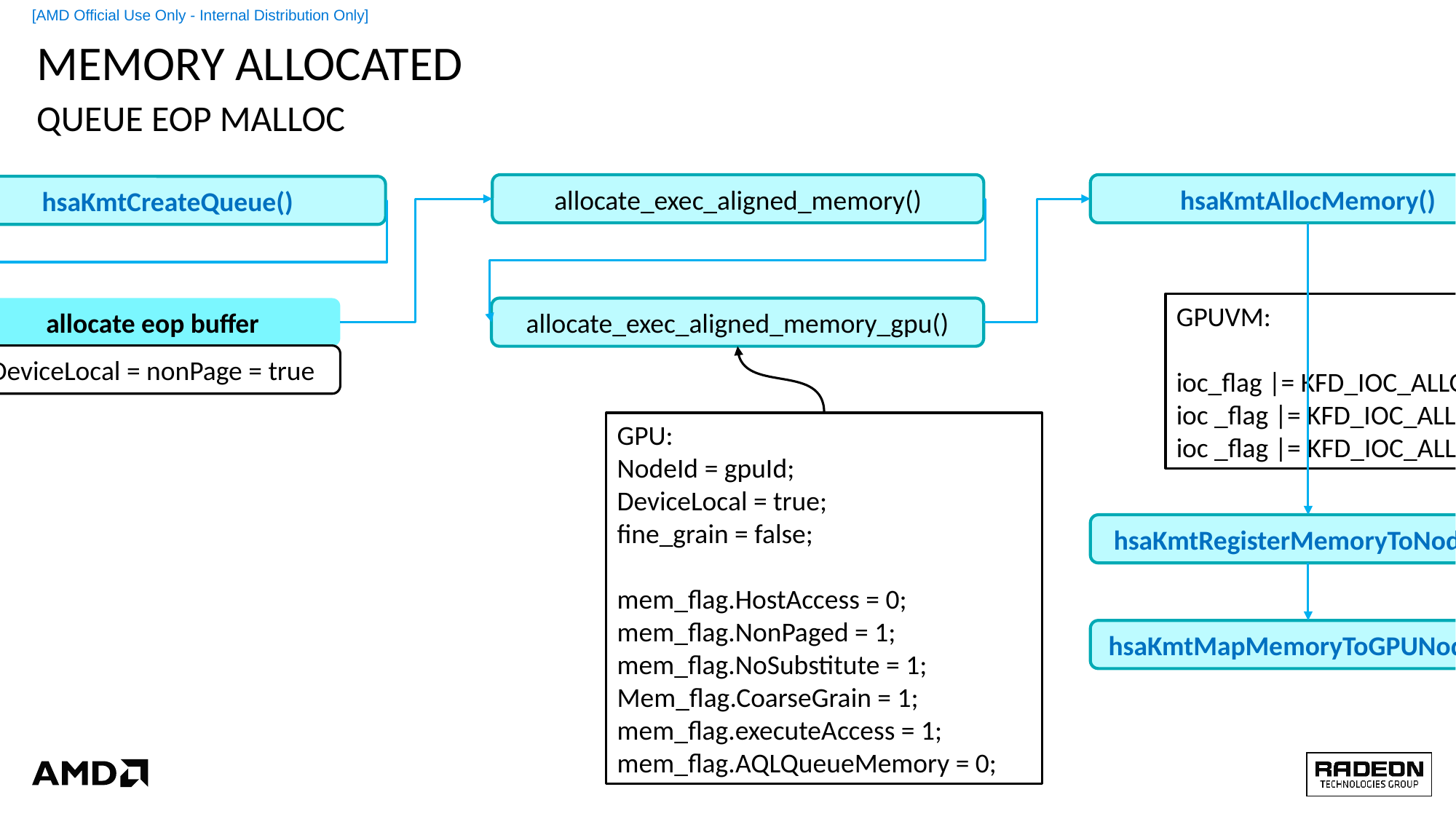

# Memory allocated
Queue eop MALLOC
fmm_allocate_device()
hsaKmtAllocMemory()
allocate_exec_aligned_memory()
hsaKmtCreateQueue()
aperture allocate area
Ioctl(AMDKFD_IOC_ALLOC_MEMORY_OF_GPU)
GPUVM:

ioc_flag |= KFD_IOC_ALLOC_MEM_FLAGS_VRAM;
ioc _flag |= KFD_IOC_ALLOC_MEM_FLAGS_EXECUTABLE;
ioc _flag |= KFD_IOC_ALLOC_MEM_FLAGS_NO_SUBSTITUTE
allocate eop buffer
allocate_exec_aligned_memory_gpu()
DeviceLocal = nonPage = true
create vm object
GPU:
NodeId = gpuId;
DeviceLocal = true;
fine_grain = false;

mem_flag.HostAccess = 0;
mem_flag.NonPaged = 1;
mem_flag.NoSubstitute = 1; Mem_flag.CoarseGrain = 1;
mem_flag.executeAccess = 1;
mem_flag.AQLQueueMemory = 0;
map offset to drm
hsaKmtRegisterMemoryToNodes()
fmm_register_memory()
vm_obj->user_ptr
fmm_map_to_gpu()
hsaKmtMapMemoryToGPUNodes()
_fmm_map_to_gpu_userptr()
_fmm_map_to_gpu()
Ioctl(AMDKFD_IOC_MAP_MEMORY_TO_GPU)